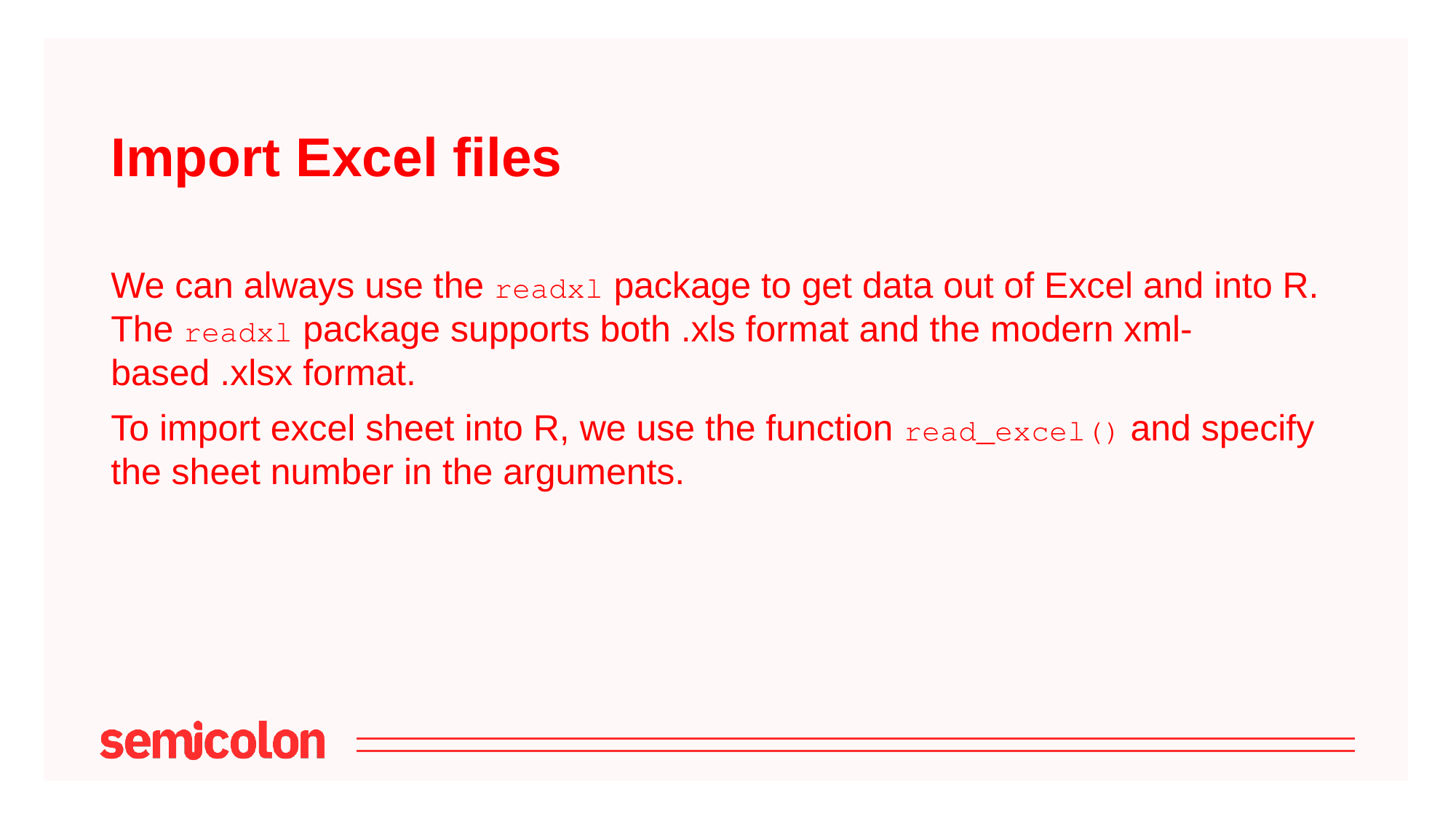

# Import Excel files
We can always use the readxl package to get data out of Excel and into R. The readxl package supports both .xls format and the modern xml-based .xlsx format.
To import excel sheet into R, we use the function read_excel() and specify the sheet number in the arguments.